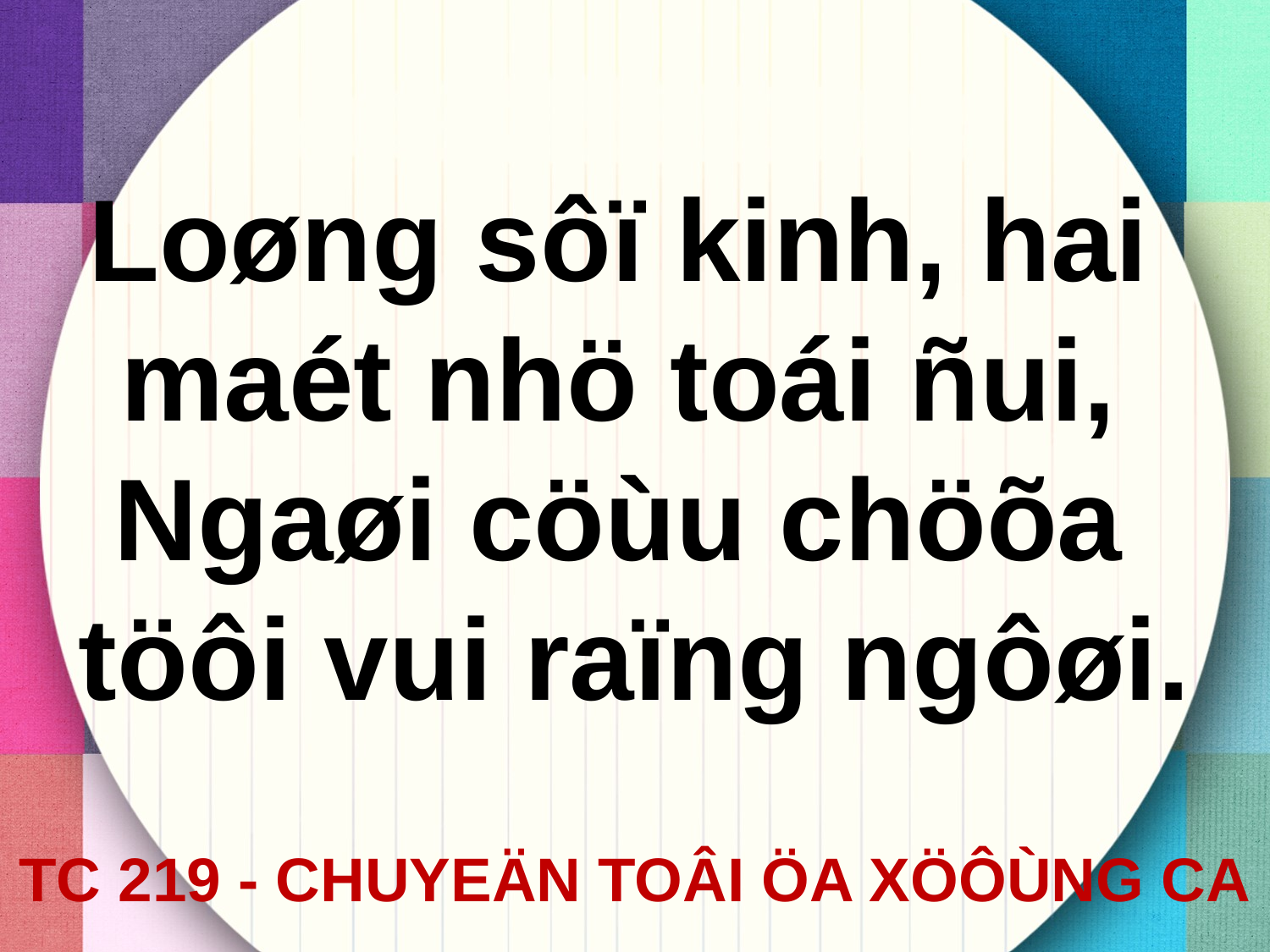

Loøng sôï kinh, hai
maét nhö toái ñui,
Ngaøi cöùu chöõa
töôi vui raïng ngôøi.
TC 219 - CHUYEÄN TOÂI ÖA XÖÔÙNG CA